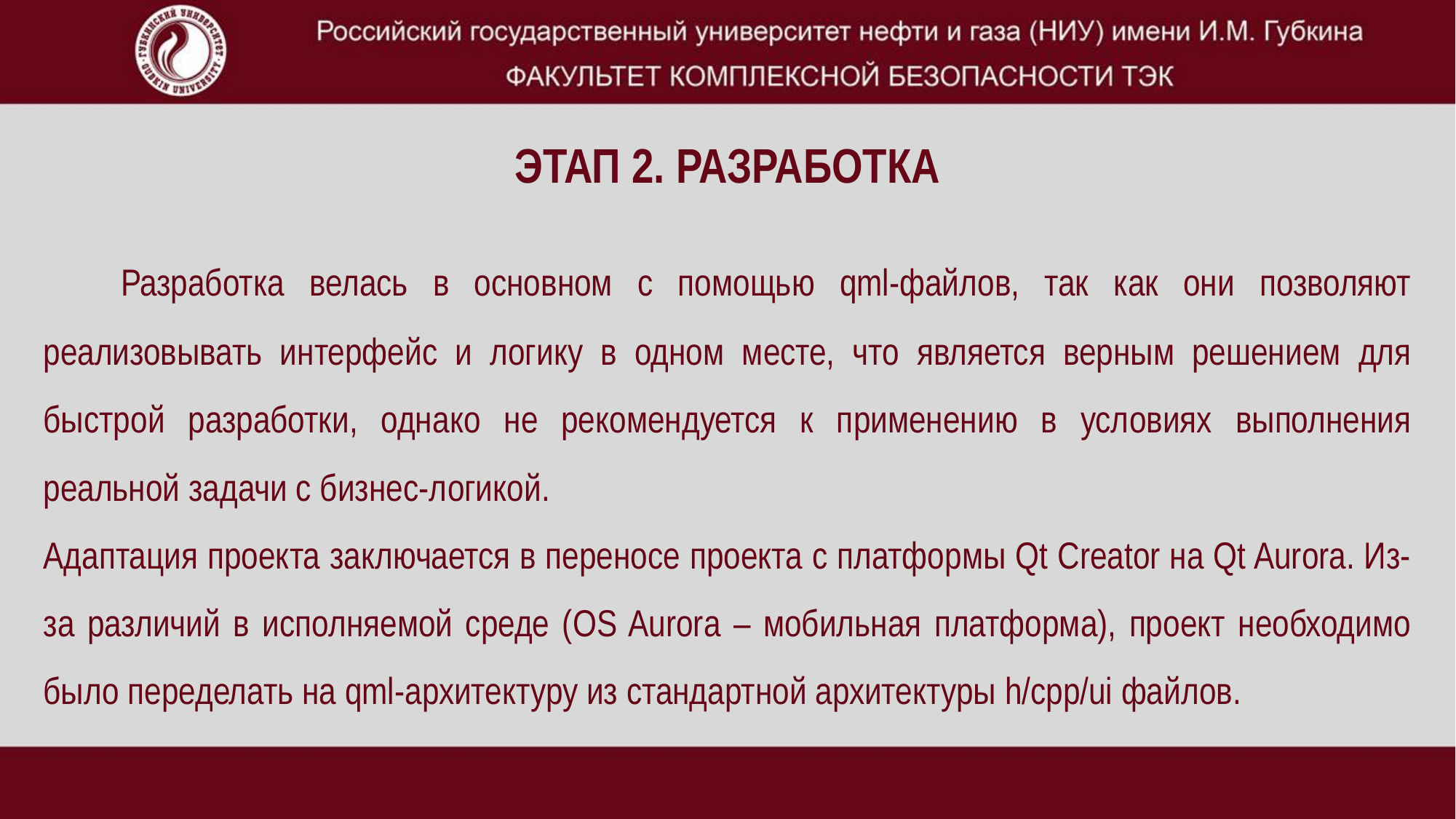

# Этап 2. Разработка
	Разработка велась в основном с помощью qml-файлов, так как они позволяют реализовывать интерфейс и логику в одном месте, что является верным решением для быстрой разработки, однако не рекомендуется к применению в условиях выполнения реальной задачи с бизнес-логикой.
Адаптация проекта заключается в переносе проекта с платформы Qt Creator на Qt Aurora. Из-за различий в исполняемой среде (OS Aurora – мобильная платформа), проект необходимо было переделать на qml-архитектуру из стандартной архитектуры h/cpp/ui файлов.